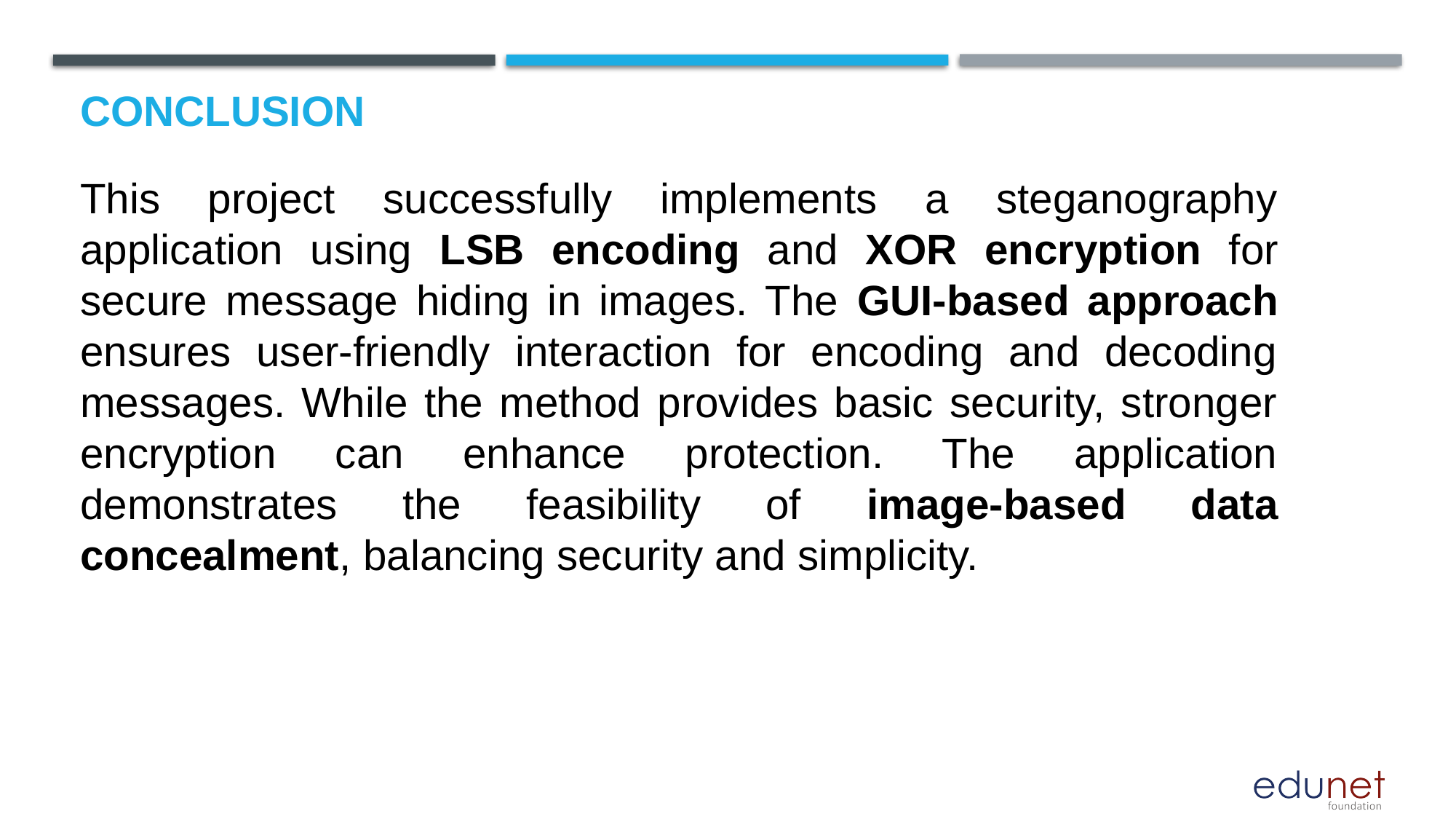

# Conclusion
This project successfully implements a steganography application using LSB encoding and XOR encryption for secure message hiding in images. The GUI-based approach ensures user-friendly interaction for encoding and decoding messages. While the method provides basic security, stronger encryption can enhance protection. The application demonstrates the feasibility of image-based data concealment, balancing security and simplicity.